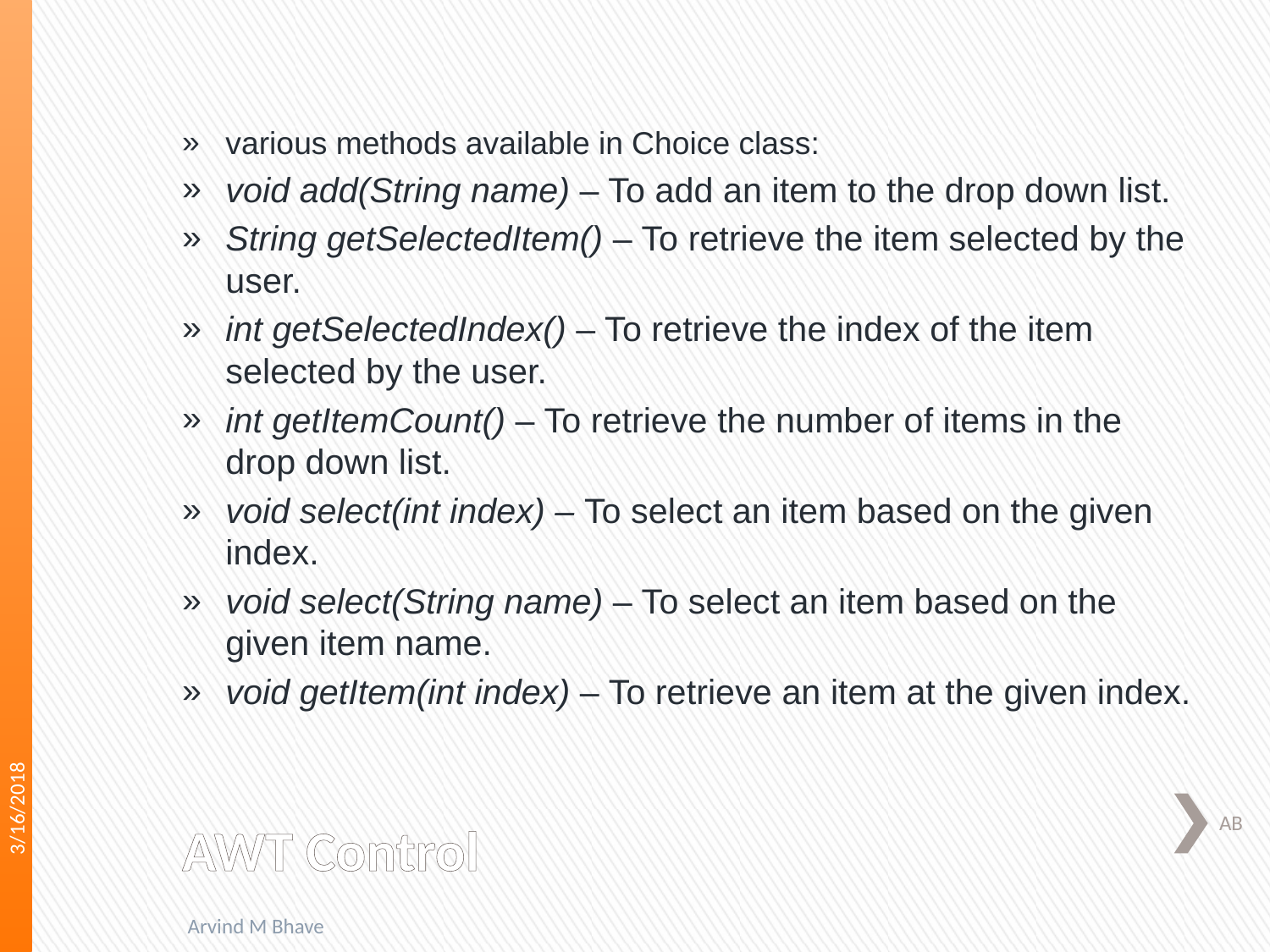

various methods available in Choice class:
void add(String name) – To add an item to the drop down list.
String getSelectedItem() – To retrieve the item selected by the user.
int getSelectedIndex() – To retrieve the index of the item selected by the user.
int getItemCount() – To retrieve the number of items in the drop down list.
void select(int index) – To select an item based on the given index.
void select(String name) – To select an item based on the given item name.
void getItem(int index) – To retrieve an item at the given index.

3/16/2018
# AWT Control
AB
Arvind M Bhave